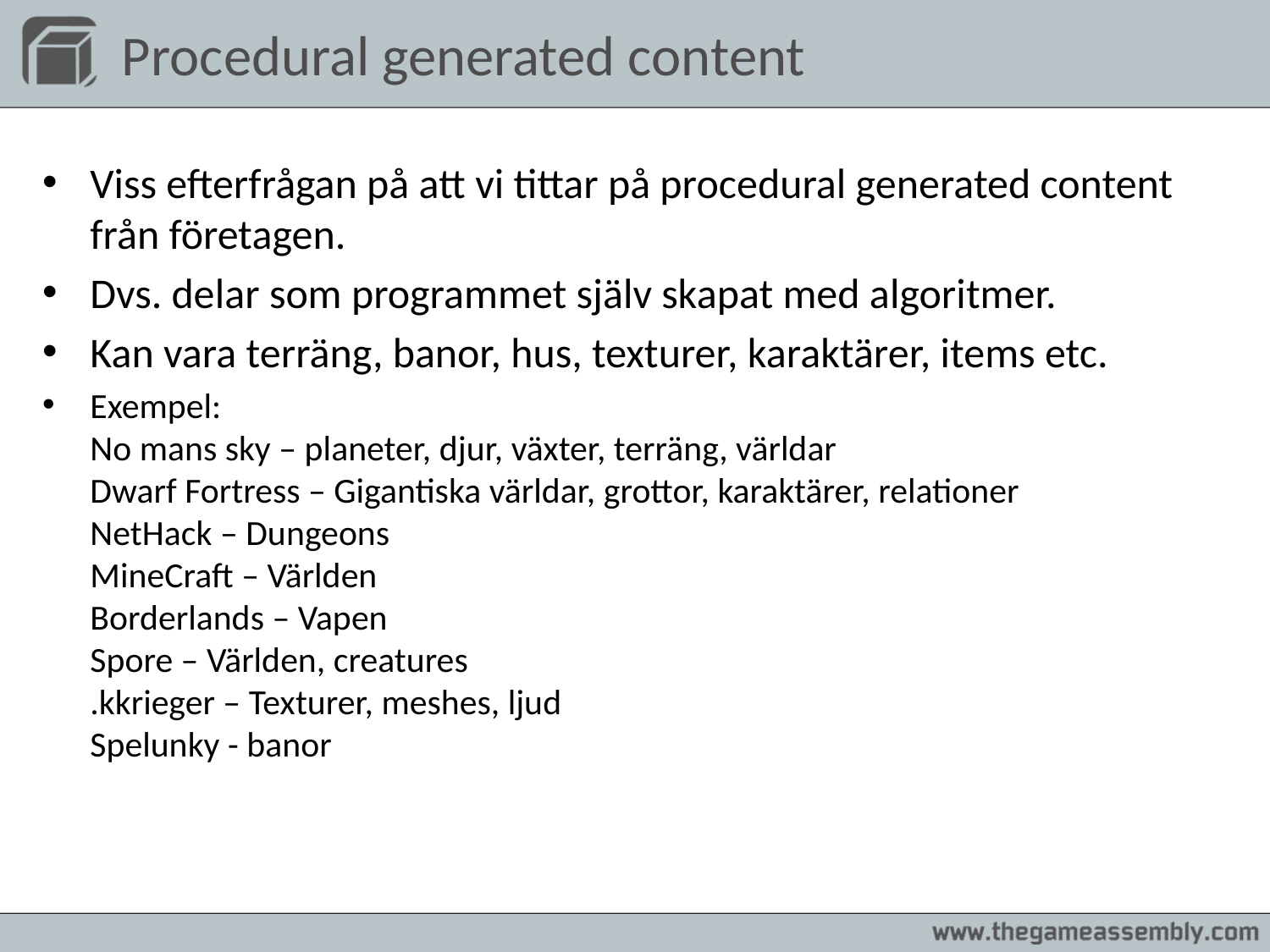

# Procedural generated content
Viss efterfrågan på att vi tittar på procedural generated content från företagen.
Dvs. delar som programmet själv skapat med algoritmer.
Kan vara terräng, banor, hus, texturer, karaktärer, items etc.
Exempel:
No mans sky – planeter, djur, växter, terräng, världar
Dwarf Fortress – Gigantiska världar, grottor, karaktärer, relationer
NetHack – Dungeons
MineCraft – Världen
Borderlands – Vapen
Spore – Världen, creatures
.kkrieger – Texturer, meshes, ljud
Spelunky - banor